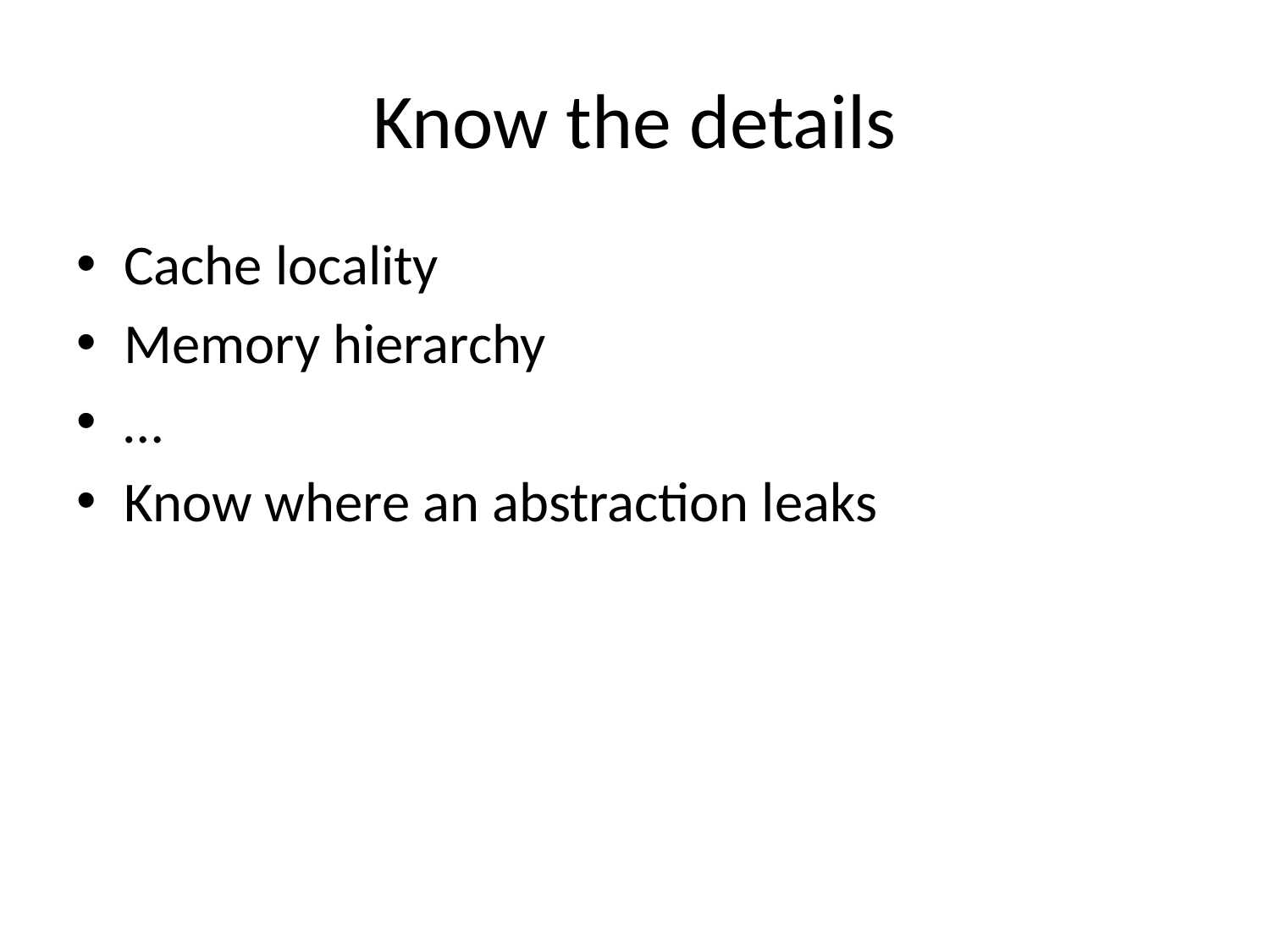

# Know the details
Cache locality
Memory hierarchy
…
Know where an abstraction leaks